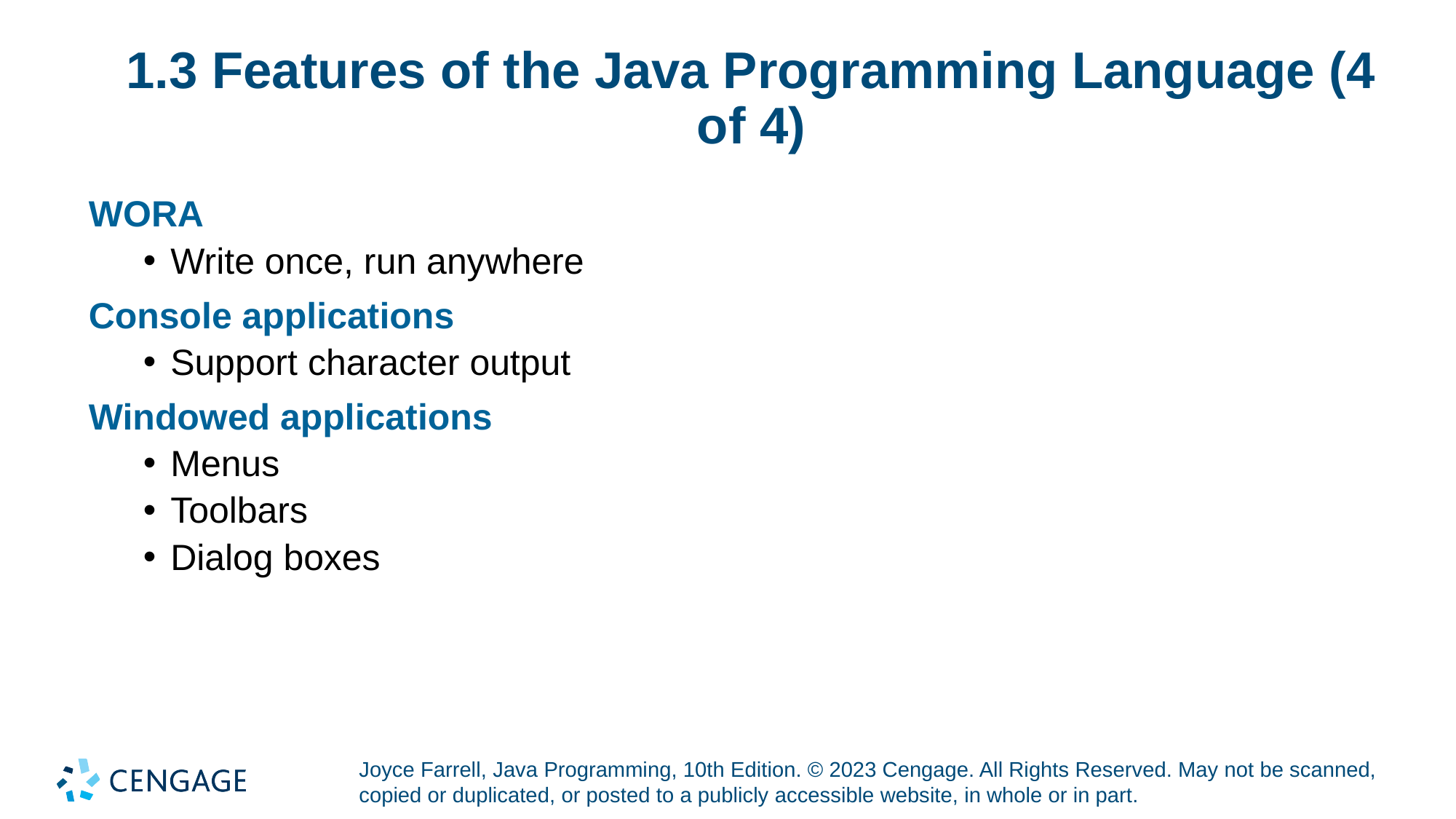

# 1.3 Features of the Java Programming Language (4 of 4)
WORA
Write once, run anywhere
Console applications
Support character output
Windowed applications
Menus
Toolbars
Dialog boxes